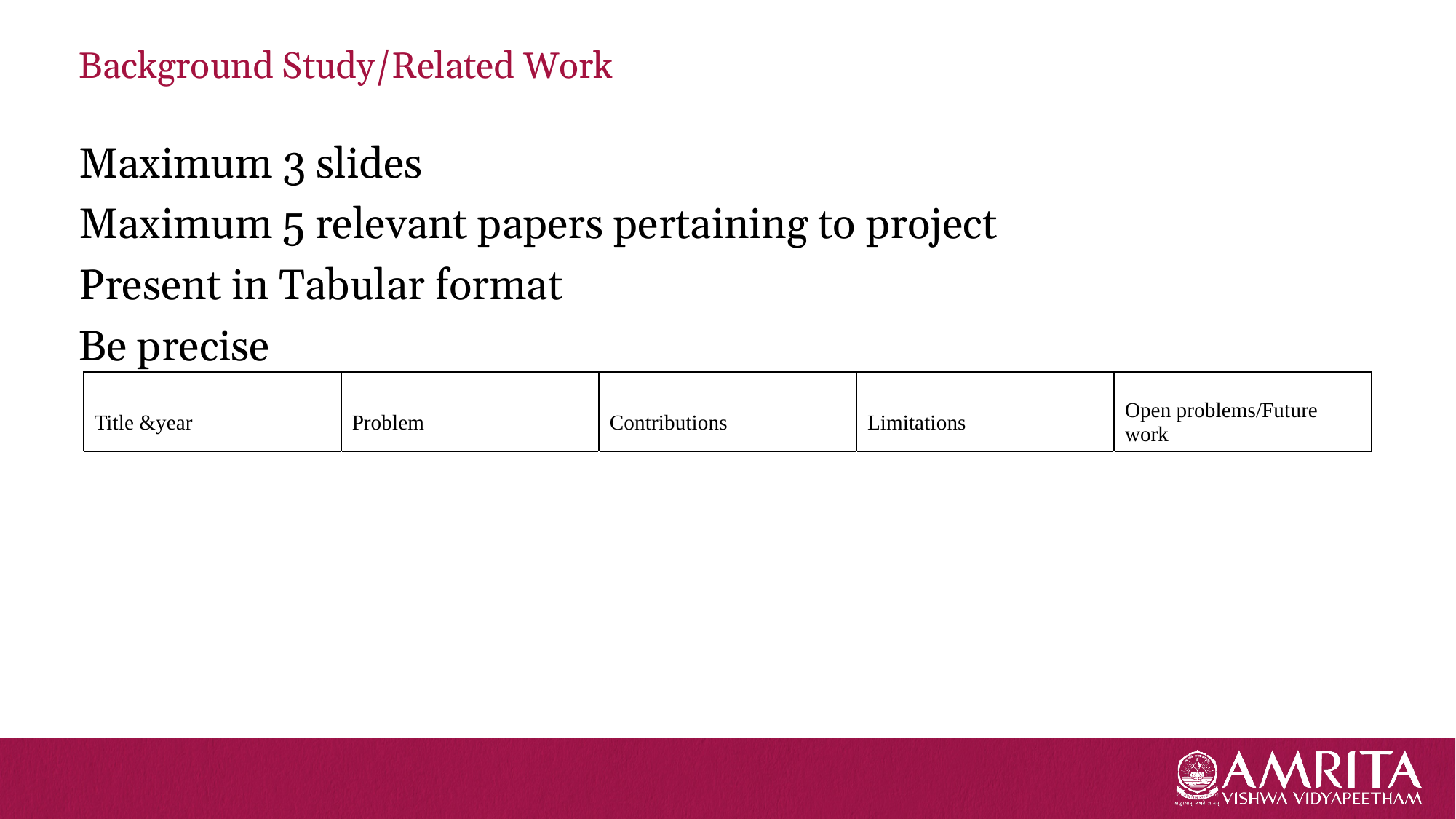

# Background Study/Related Work

Maximum 3 slides
Maximum 5 relevant papers pertaining to project
Present in Tabular format
Be precise

| Title &year | Problem | Contributions | Limitations | Open problems/Future work |
| --- | --- | --- | --- | --- |
|  |  |  |  |  |